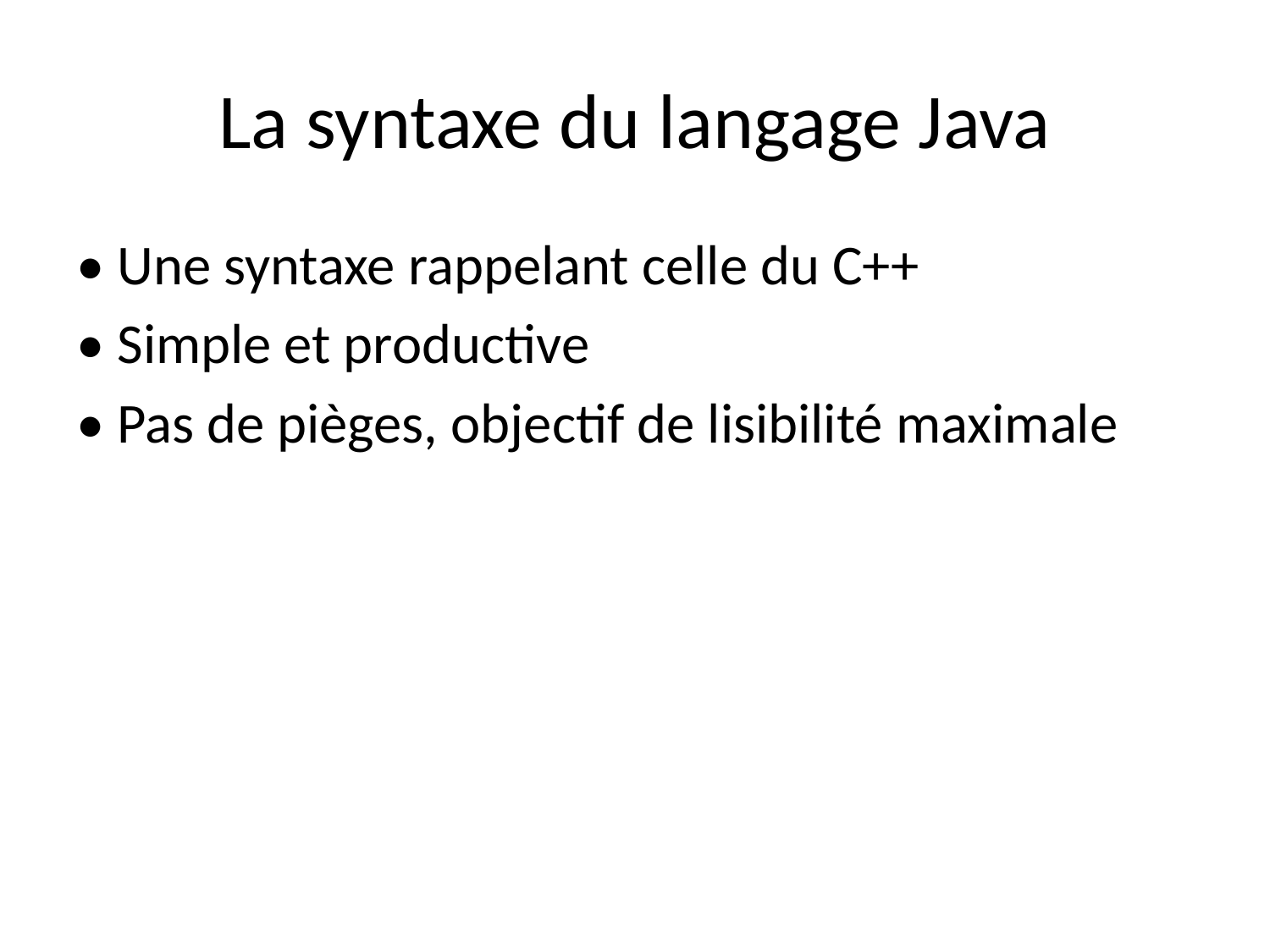

# La syntaxe du langage Java
• Une syntaxe rappelant celle du C++
• Simple et productive
• Pas de pièges, objectif de lisibilité maximale